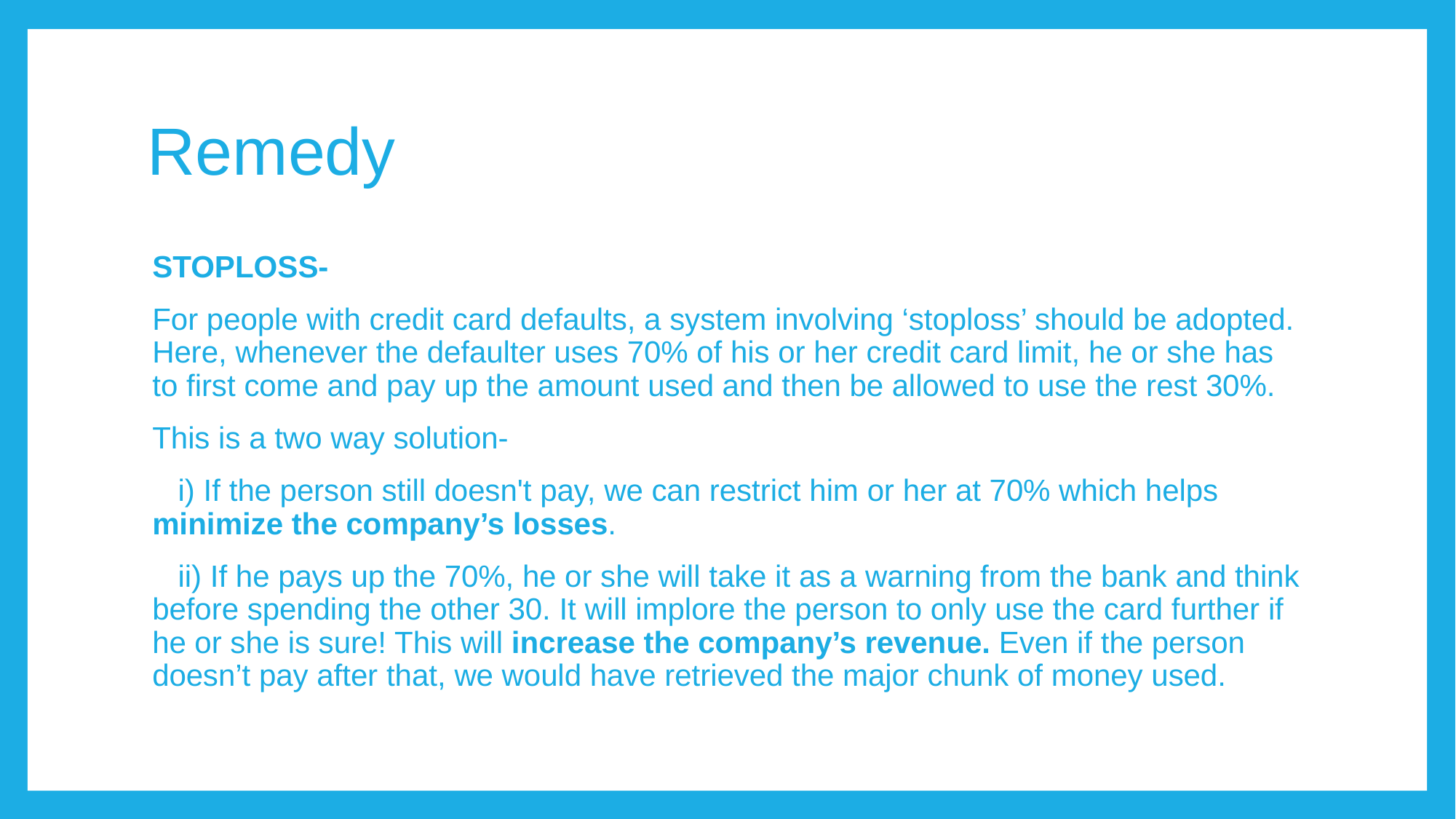

# Remedy
STOPLOSS-
For people with credit card defaults, a system involving ‘stoploss’ should be adopted. Here, whenever the defaulter uses 70% of his or her credit card limit, he or she has to first come and pay up the amount used and then be allowed to use the rest 30%.
This is a two way solution-
   i) If the person still doesn't pay, we can restrict him or her at 70% which helps minimize the company’s losses.
   ii) If he pays up the 70%, he or she will take it as a warning from the bank and think before spending the other 30. It will implore the person to only use the card further if he or she is sure! This will increase the company’s revenue. Even if the person doesn’t pay after that, we would have retrieved the major chunk of money used.